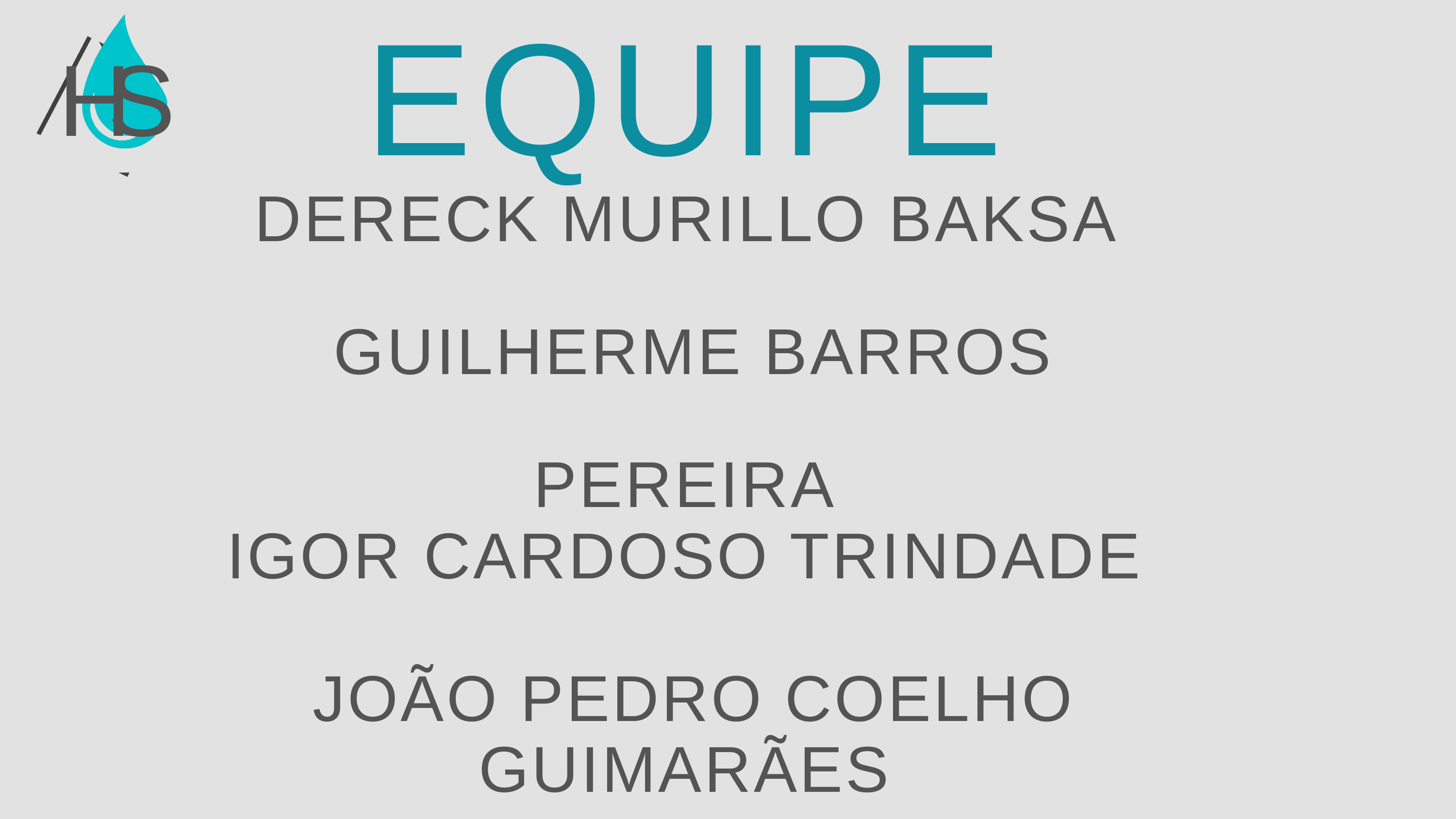

EQUIPE

H
S

 DERECK MURILLO BAKSA
 GUILHERME BARROS PEREIRA
IGOR CARDOSO TRINDADE

 JOÃO PEDRO COELHO GUIMARÃES

 MATHEUS NASCIMENTO TORRES DE SOUZA